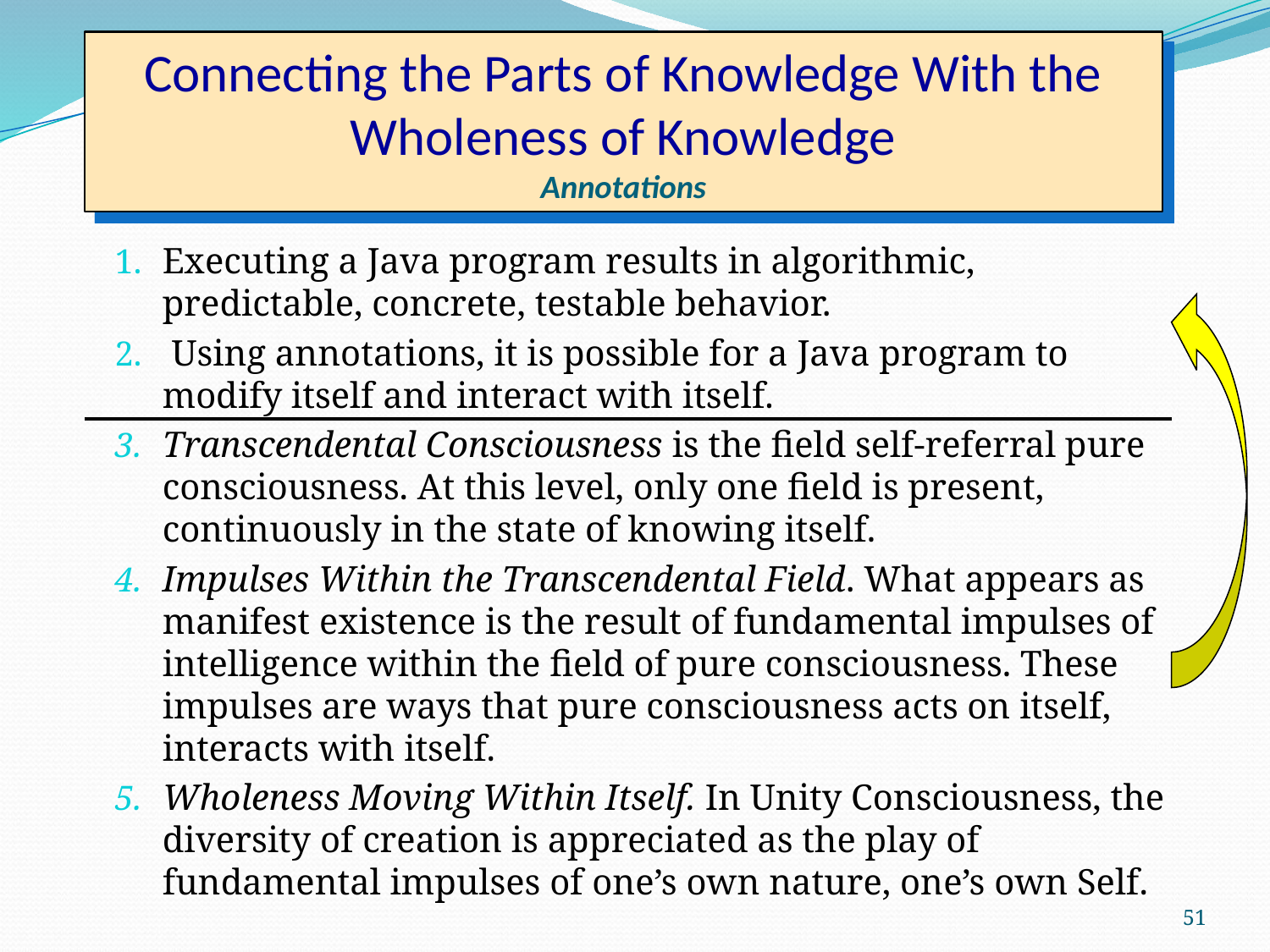

# Connecting the Parts of Knowledge With the Wholeness of Knowledge Annotations
Executing a Java program results in algorithmic, predictable, concrete, testable behavior.
 Using annotations, it is possible for a Java program to modify itself and interact with itself.
Transcendental Consciousness is the field self-referral pure consciousness. At this level, only one field is present, continuously in the state of knowing itself.
Impulses Within the Transcendental Field. What appears as manifest existence is the result of fundamental impulses of intelligence within the field of pure consciousness. These impulses are ways that pure consciousness acts on itself, interacts with itself.
Wholeness Moving Within Itself. In Unity Consciousness, the diversity of creation is appreciated as the play of fundamental impulses of one’s own nature, one’s own Self.

51